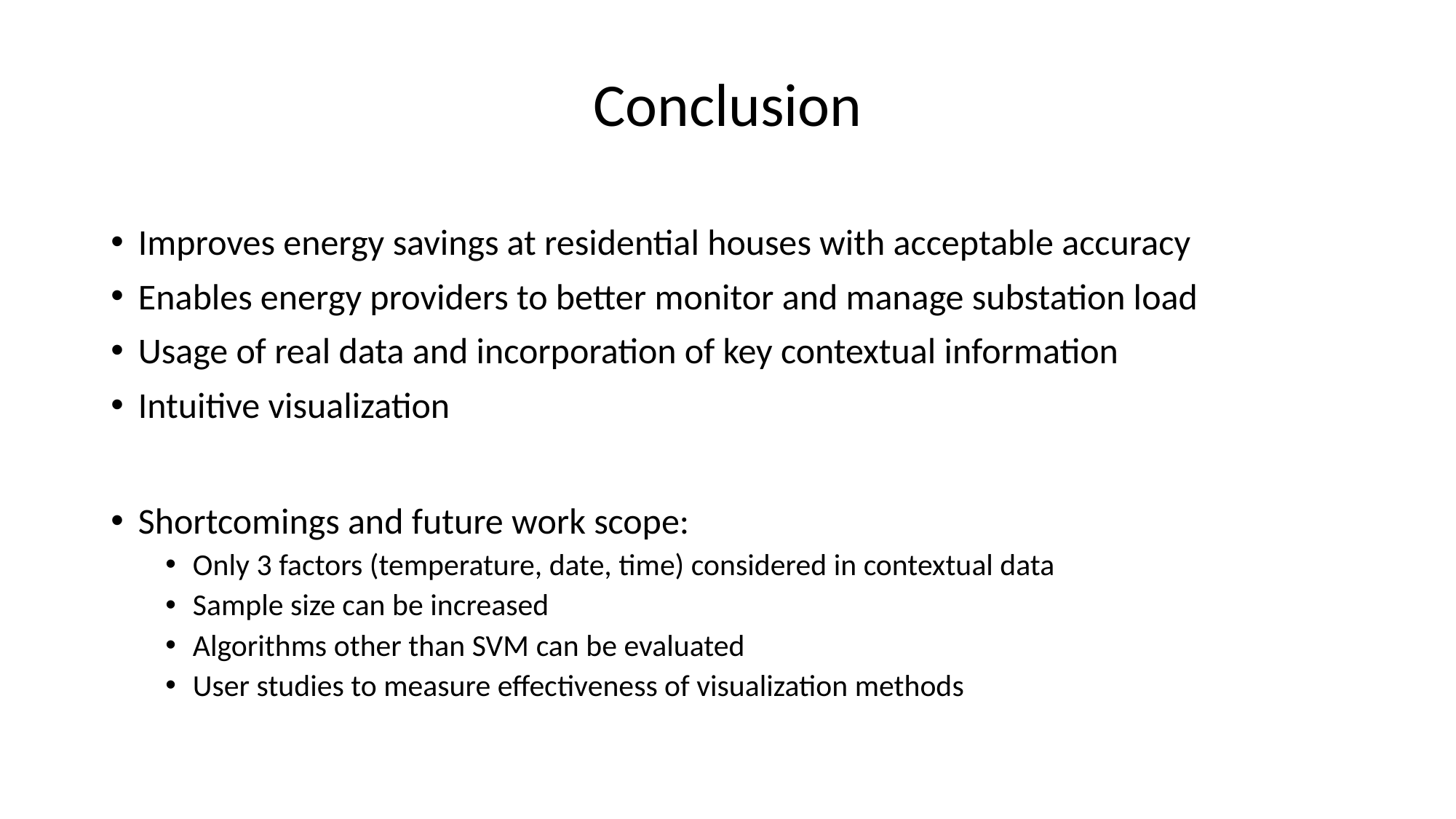

# Conclusion
Improves energy savings at residential houses with acceptable accuracy
Enables energy providers to better monitor and manage substation load
Usage of real data and incorporation of key contextual information
Intuitive visualization

Shortcomings and future work scope:
Only 3 factors (temperature, date, time) considered in contextual data
Sample size can be increased
Algorithms other than SVM can be evaluated
User studies to measure effectiveness of visualization methods